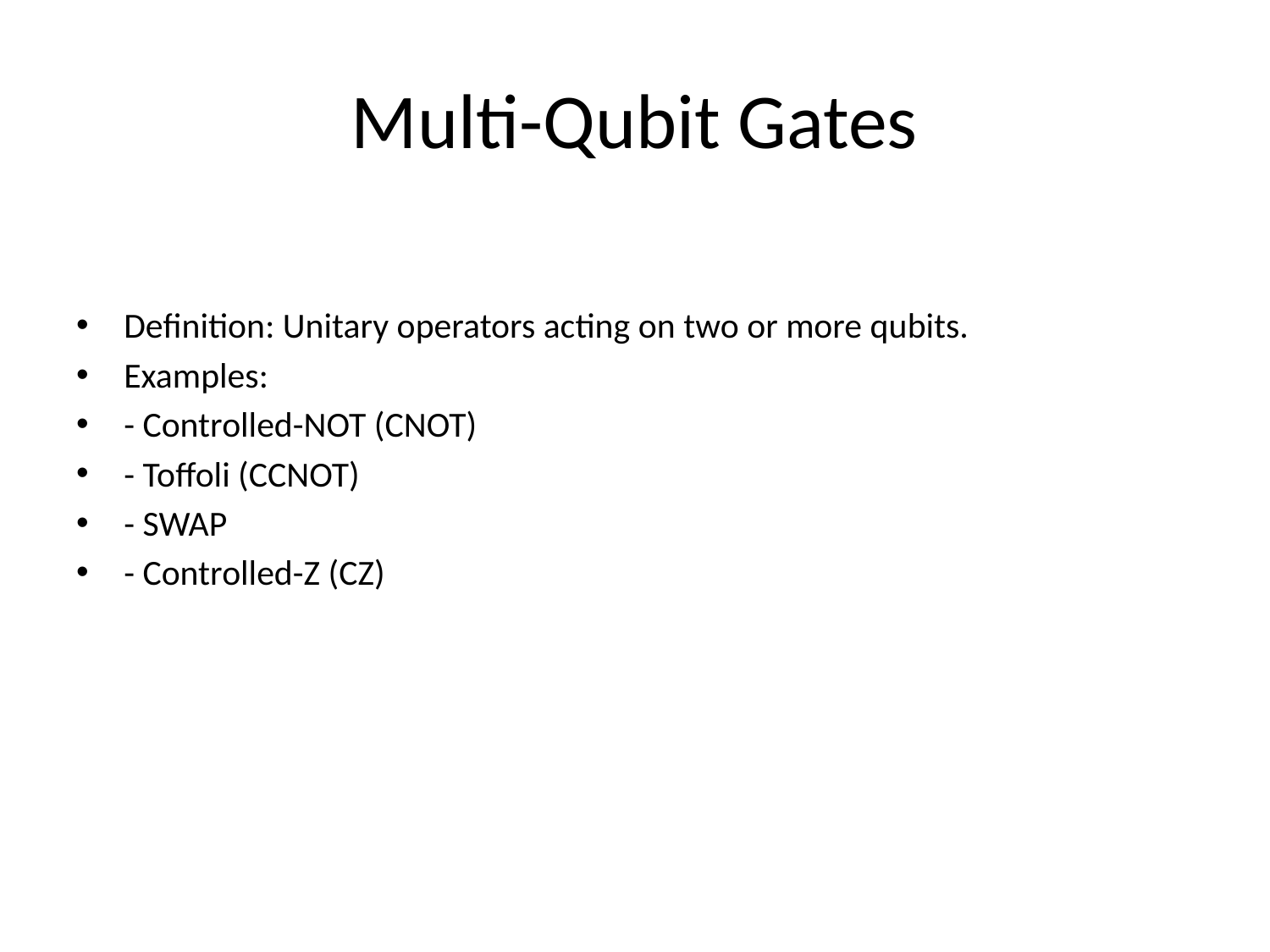

# Multi-Qubit Gates

Definition: Unitary operators acting on two or more qubits.
Examples:
- Controlled-NOT (CNOT)
- Toffoli (CCNOT)
- SWAP
- Controlled-Z (CZ)